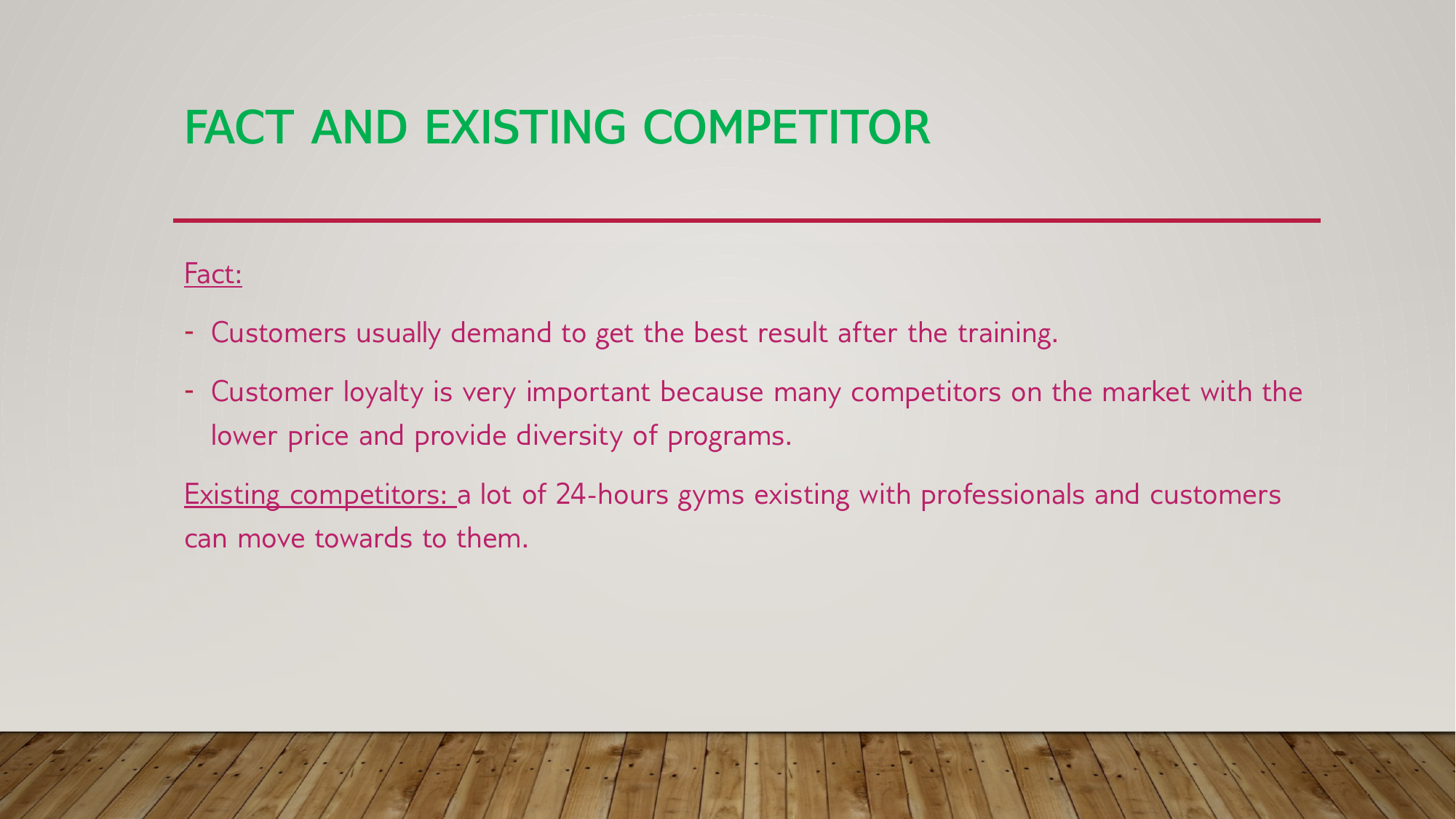

# FACT AND EXISTING COMPETITOR
Fact:
Customers usually demand to get the best result after the training.
Customer loyalty is very important because many competitors on the market with the lower price and provide diversity of programs.
Existing competitors: a lot of 24-hours gyms existing with professionals and customers can move towards to them.